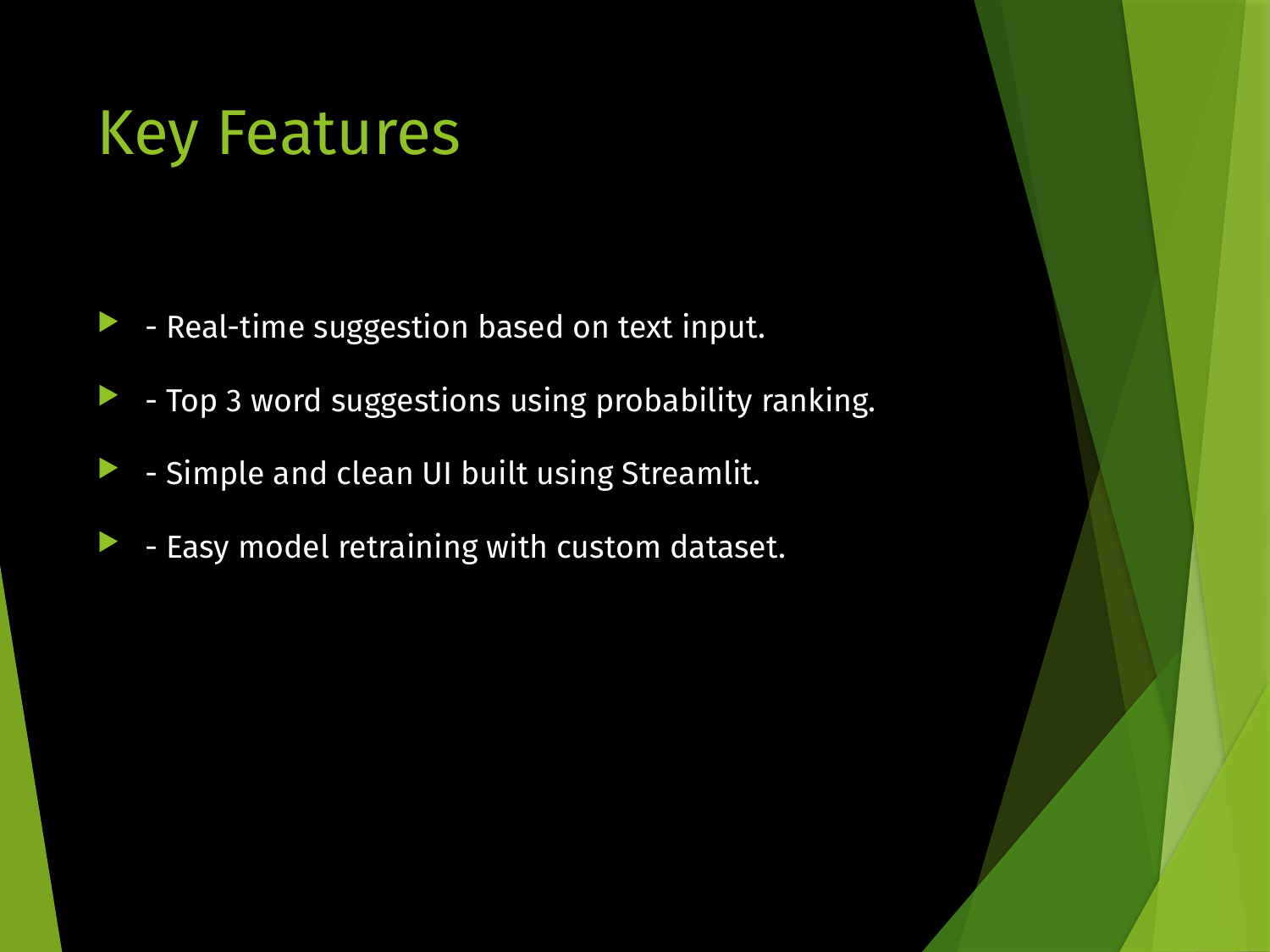

# Key Features
- Real-time suggestion based on text input.
- Top 3 word suggestions using probability ranking.
- Simple and clean UI built using Streamlit.
- Easy model retraining with custom dataset.